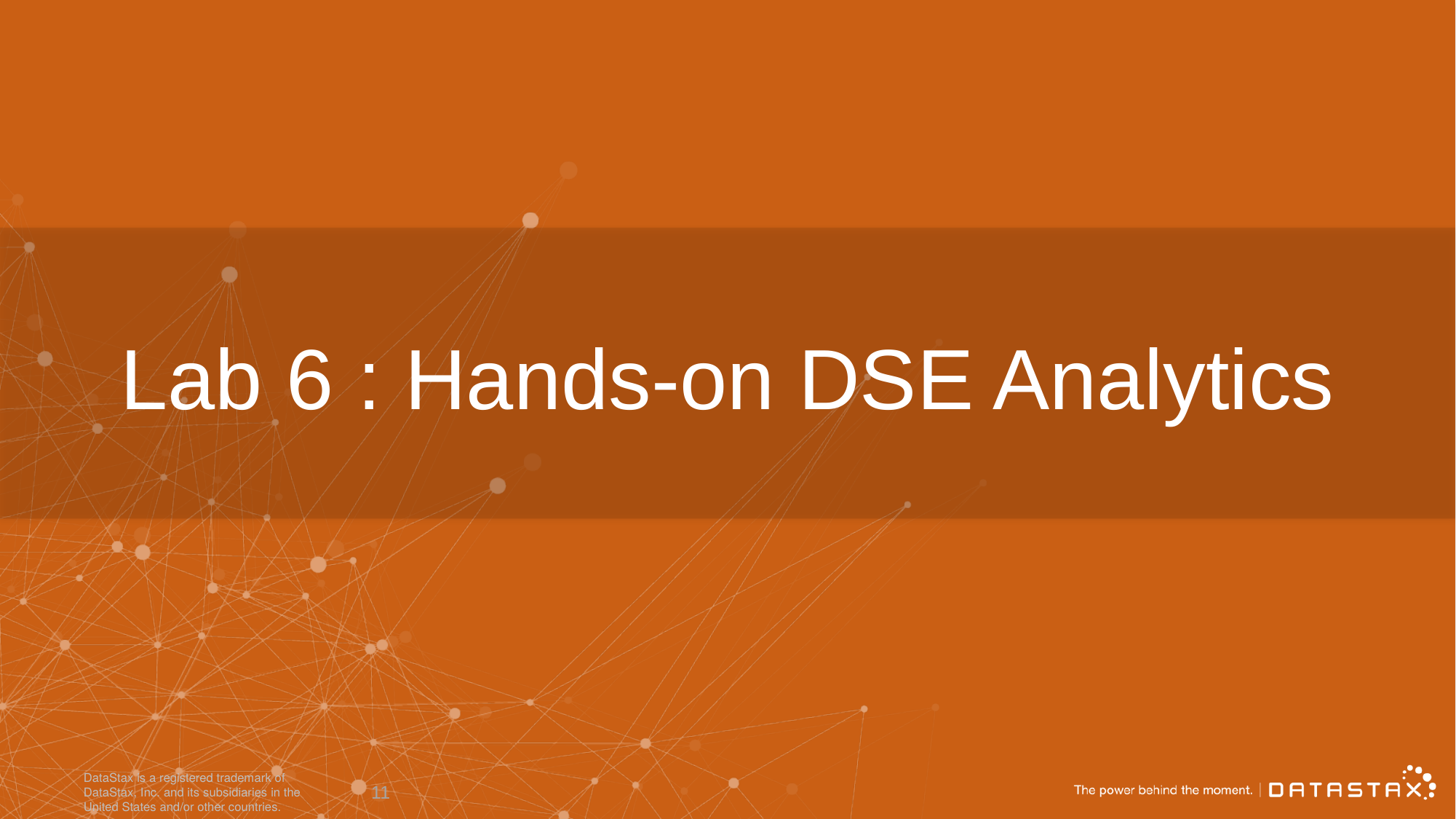

# Lab 6 : Hands-on DSE Analytics
DataStax is a registered trademark of DataStax, Inc. and its subsidiaries in the United States and/or other countries.
11